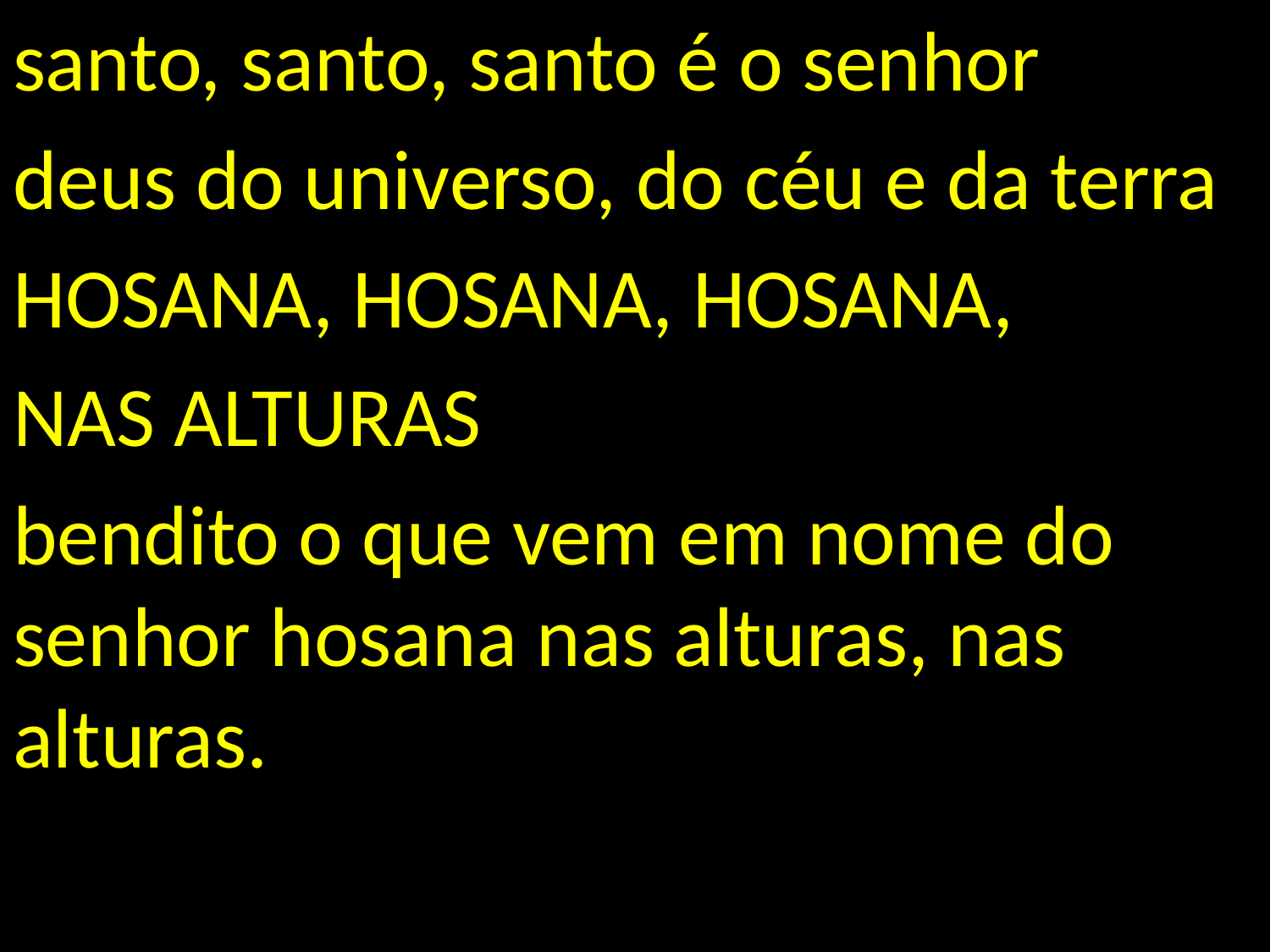

santo, santo, santo é o senhor
deus do universo, do céu e da terra
HOSANA, HOSANA, HOSANA,
NAS ALTURAS
bendito o que vem em nome do senhor hosana nas alturas, nas alturas.